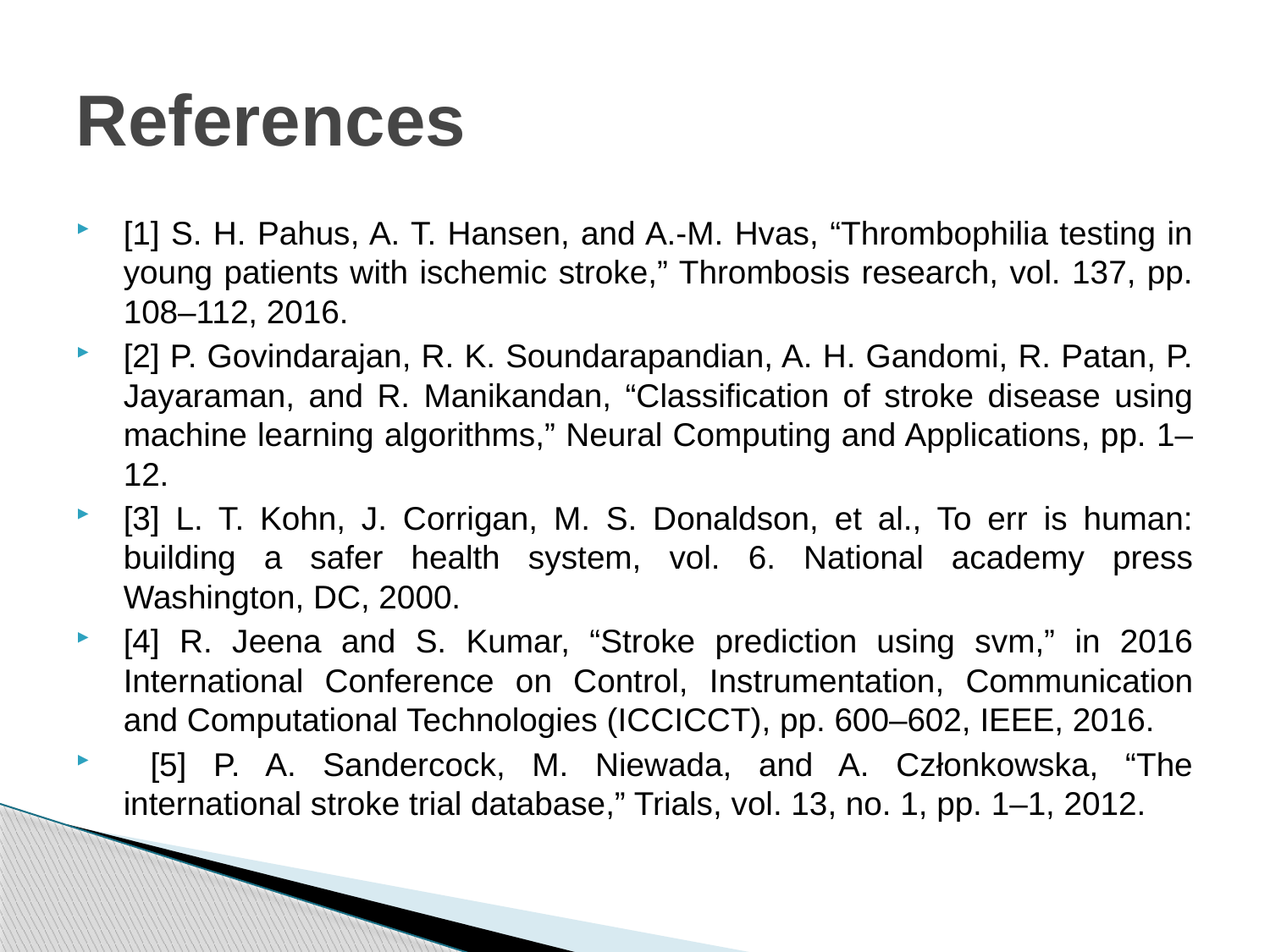

# References
[1] S. H. Pahus, A. T. Hansen, and A.-M. Hvas, “Thrombophilia testing in young patients with ischemic stroke,” Thrombosis research, vol. 137, pp. 108–112, 2016.
[2] P. Govindarajan, R. K. Soundarapandian, A. H. Gandomi, R. Patan, P. Jayaraman, and R. Manikandan, “Classification of stroke disease using machine learning algorithms,” Neural Computing and Applications, pp. 1–12.
[3] L. T. Kohn, J. Corrigan, M. S. Donaldson, et al., To err is human: building a safer health system, vol. 6. National academy press Washington, DC, 2000.
[4] R. Jeena and S. Kumar, “Stroke prediction using svm,” in 2016 International Conference on Control, Instrumentation, Communication and Computational Technologies (ICCICCT), pp. 600–602, IEEE, 2016.
 [5] P. A. Sandercock, M. Niewada, and A. Członkowska, “The international stroke trial database,” Trials, vol. 13, no. 1, pp. 1–1, 2012.